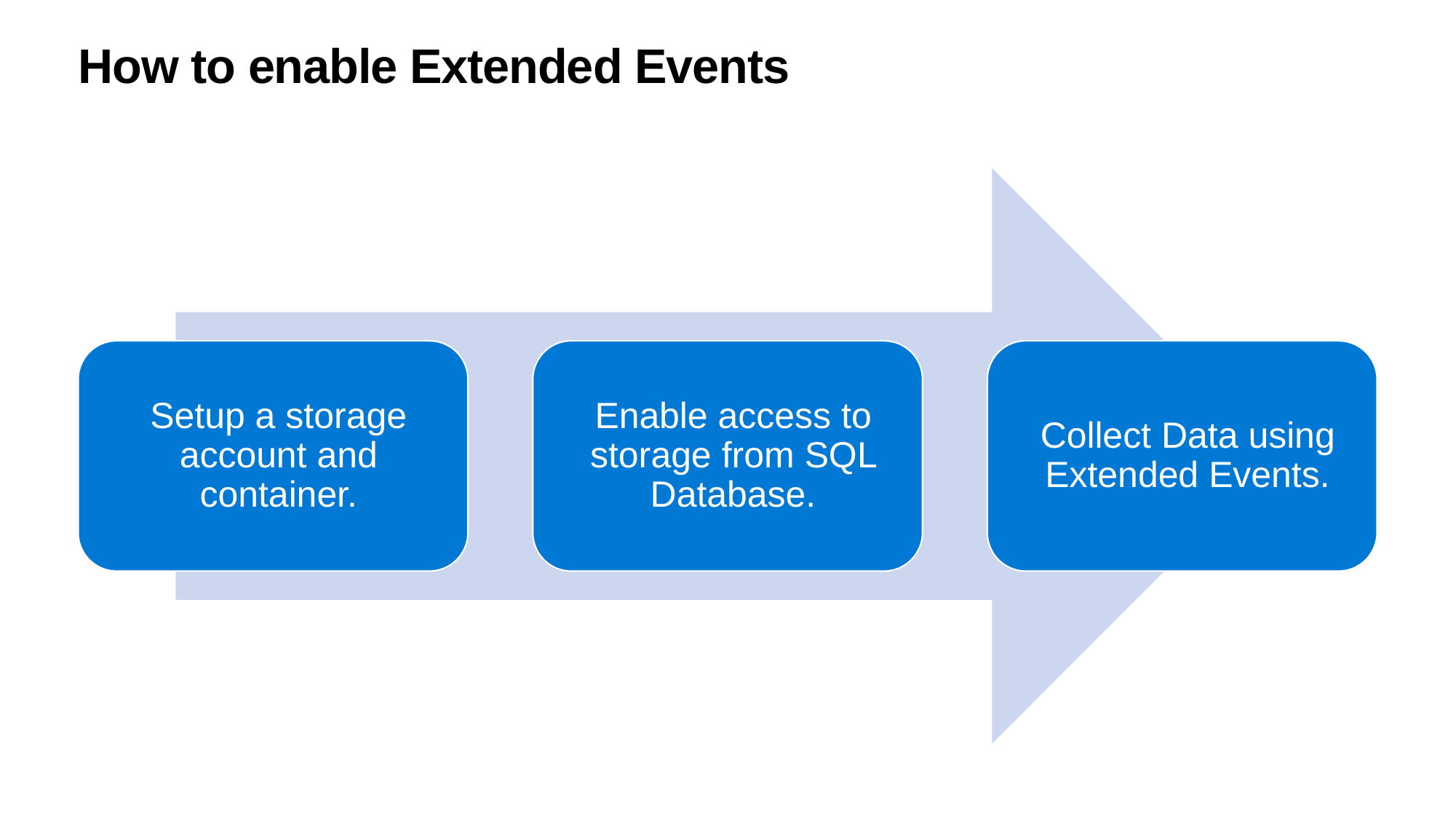

# How to enable Extended Events
Setup a storage account and container.
Enable access to storage from SQL Database.
Collect Data using Extended Events.